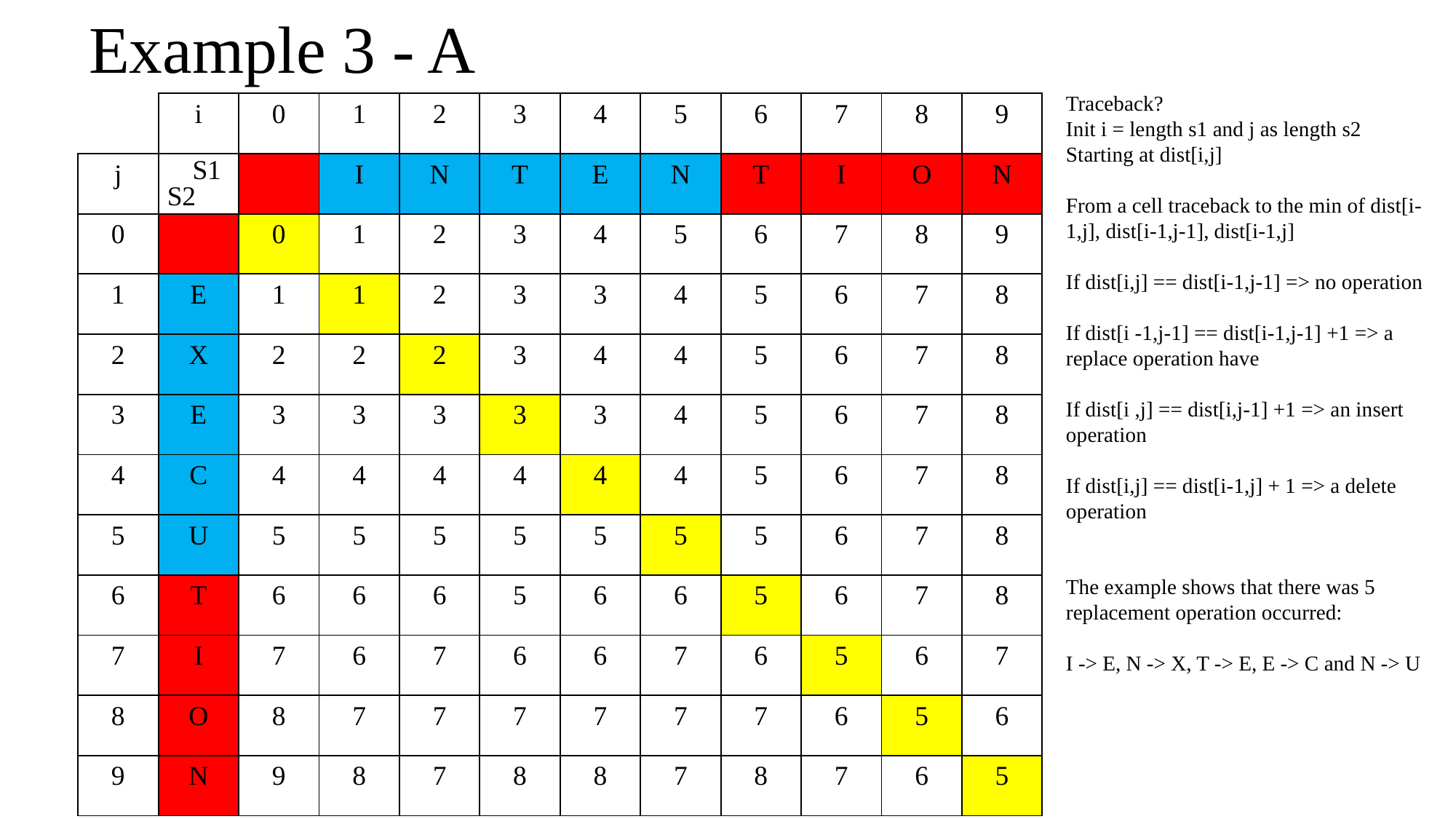

# Example 3 - A
Traceback?
Init i = length s1 and j as length s2
Starting at dist[i,j]

From a cell traceback to the min of dist[i-1,j], dist[i-1,j-1], dist[i-1,j]

If dist[i,j] == dist[i-1,j-1] => no operation

If dist[i -1,j-1] == dist[i-1,j-1] +1 => a replace operation have

If dist[i ,j] == dist[i,j-1] +1 => an insert operation

If dist[i,j] == dist[i-1,j] + 1 => a delete operation

The example shows that there was 5 replacement operation occurred:

I -> E, N -> X, T -> E, E -> C and N -> U
|  | i | 0 | 1 | 2 | 3 | 4 | 5 | 6 | 7 | 8 | 9 |
| --- | --- | --- | --- | --- | --- | --- | --- | --- | --- | --- | --- |
| j |  |  | I | N | T | E | N | T | I | O | N |
| 0 |  | 0 | 1 | 2 | 3 | 4 | 5 | 6 | 7 | 8 | 9 |
| 1 | E | 1 |  |  |  |  |  |  |  |  |  |
| 2 | X | 2 |  |  |  |  |  |  |  |  |  |
| 3 | E | 3 |  |  |  |  |  |  |  |  |  |
| 4 | C | 4 |  |  |  |  |  |  |  |  |  |
| 5 | U | 5 |  |  |  |  |  |  |  |  |  |
| 6 | T | 6 |  |  |  |  |  |  |  |  |  |
| 7 | I | 7 |  |  |  |  |  |  |  |  |  |
| 8 | O | 8 |  |  |  |  |  |  |  |  |  |
| 9 | N | 9 |  |  |  |  |  |  |  |  |  |
|  | i | 0 | 1 | 2 | 3 | 4 | 5 | 6 | 7 | 8 | 9 |
| --- | --- | --- | --- | --- | --- | --- | --- | --- | --- | --- | --- |
| j |  |  | I | N | T | E | N | T | I | O | N |
| 0 |  | 0 | 1 | 2 | 3 | 4 | 5 | 6 | 7 | 8 | 9 |
| 1 | E | 1 | 1 | 2 | 3 | 3 | 4 | 5 | 6 | 7 | 8 |
| 2 | X | 2 | 2 | 2 | 3 | 4 | 4 | 5 | 6 | 7 | 8 |
| 3 | E | 3 | 3 | 3 | 3 | 3 | 4 | 5 | 6 | 7 | 8 |
| 4 | C | 4 | 4 | 4 | 4 | 4 | 4 | 5 | 6 | 7 | 8 |
| 5 | U | 5 | 5 | 5 | 5 | 5 | 5 | 5 | 6 | 7 | 8 |
| 6 | T | 6 | 6 | 6 | 5 | 6 | 6 | 5 | 6 | 7 | 8 |
| 7 | I | 7 | 6 | 7 | 6 | 6 | 7 | 6 | 5 | 6 | 7 |
| 8 | O | 8 | 7 | 7 | 7 | 7 | 7 | 7 | 6 | 5 | 6 |
| 9 | N | 9 | 8 | 7 | 8 | 8 | 7 | 8 | 7 | 6 | 5 |
S1
S2